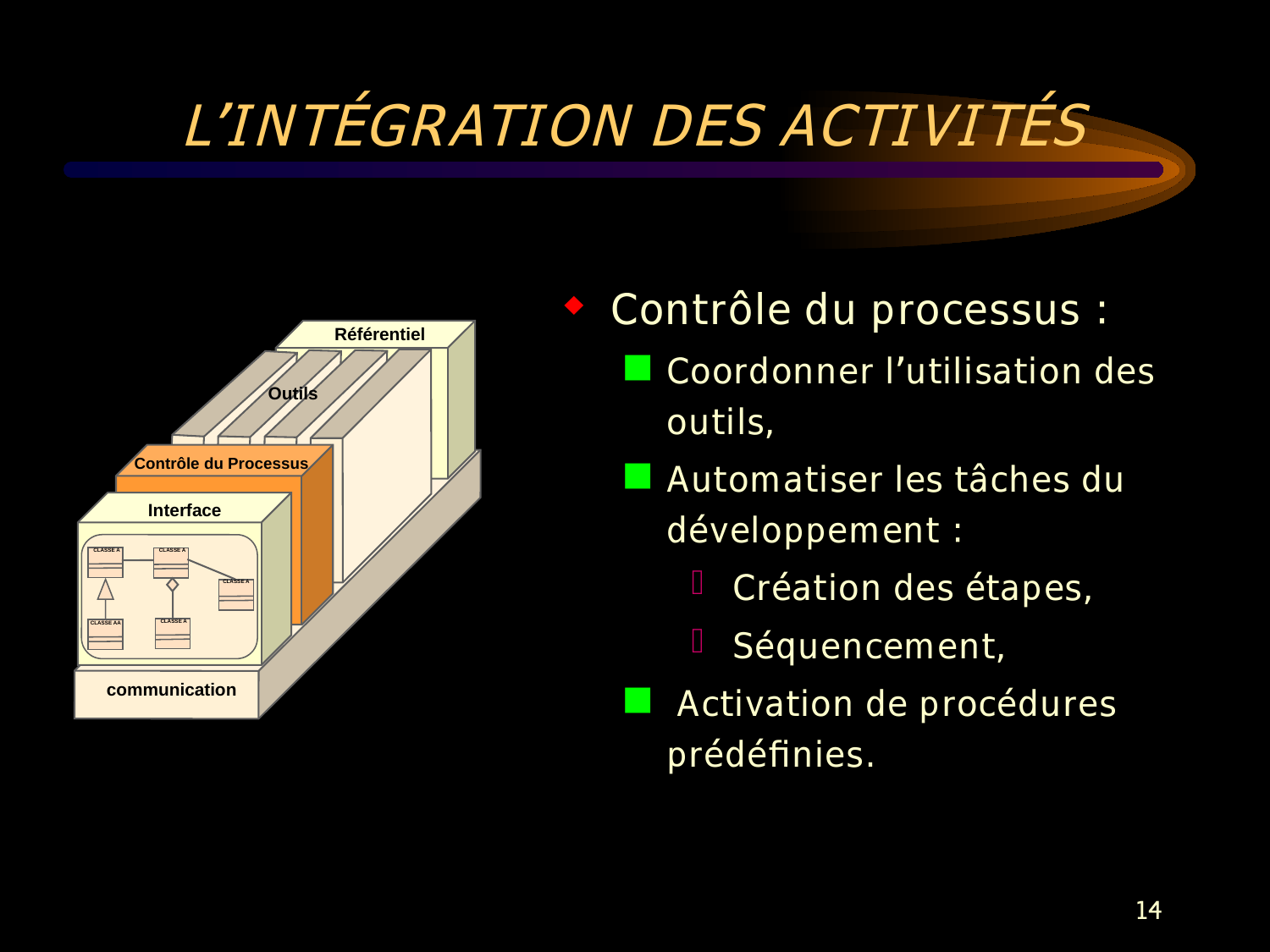

# L’INTÉGRATION DES ACTIVITÉS
Contrôle du processus :
Coordonner l’utilisation des outils,
Automatiser les tâches du développement :
 Création des étapes,
 Séquencement,
 Activation de procédures prédéfinies.

Référentiel

Outils

Contrôle du Processus

Interface

CLASSE A
CLASSE A

CLASSE A
CLASSE AA

CLASSE A
communication
14